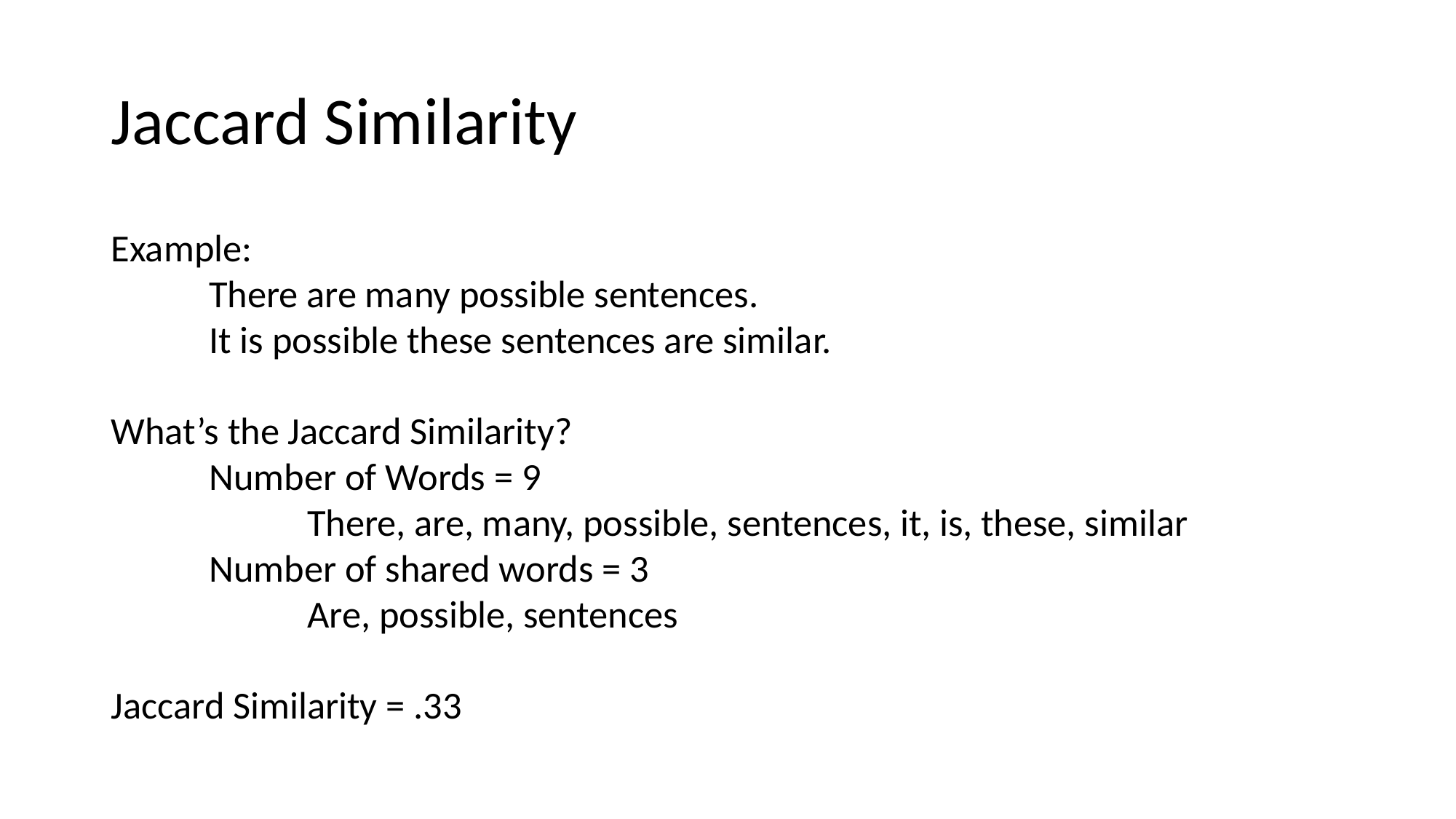

# Jaccard Similarity
Example:
	There are many possible sentences.
	It is possible these sentences are similar.

What’s the Jaccard Similarity?
	Number of Words = 9
		There, are, many, possible, sentences, it, is, these, similar
	Number of shared words = 3
		Are, possible, sentences

Jaccard Similarity = .33